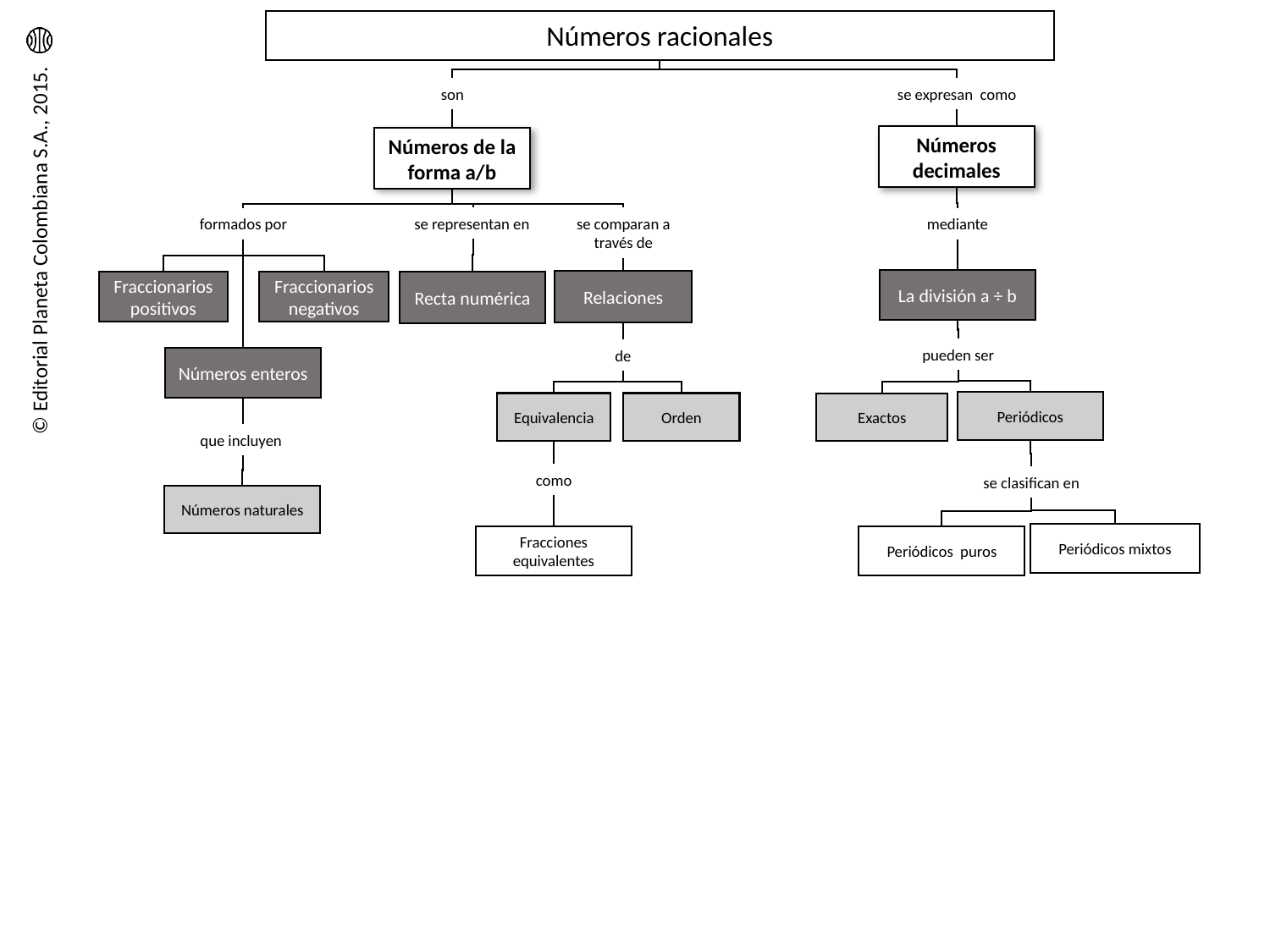

Números racionales
son
se expresan  como
Números decimales
Números de la forma a/b
se representan en
se comparan a través de
formados por
mediante
La división a ÷ b
Relaciones
Fraccionarios positivos
Fraccionarios negativos
Recta numérica
pueden ser
de
Números enteros
Periódicos
Orden
Equivalencia
Exactos
que incluyen
como
se clasifican en
Números naturales
Periódicos mixtos
Periódicos  puros
Fracciones equivalentes